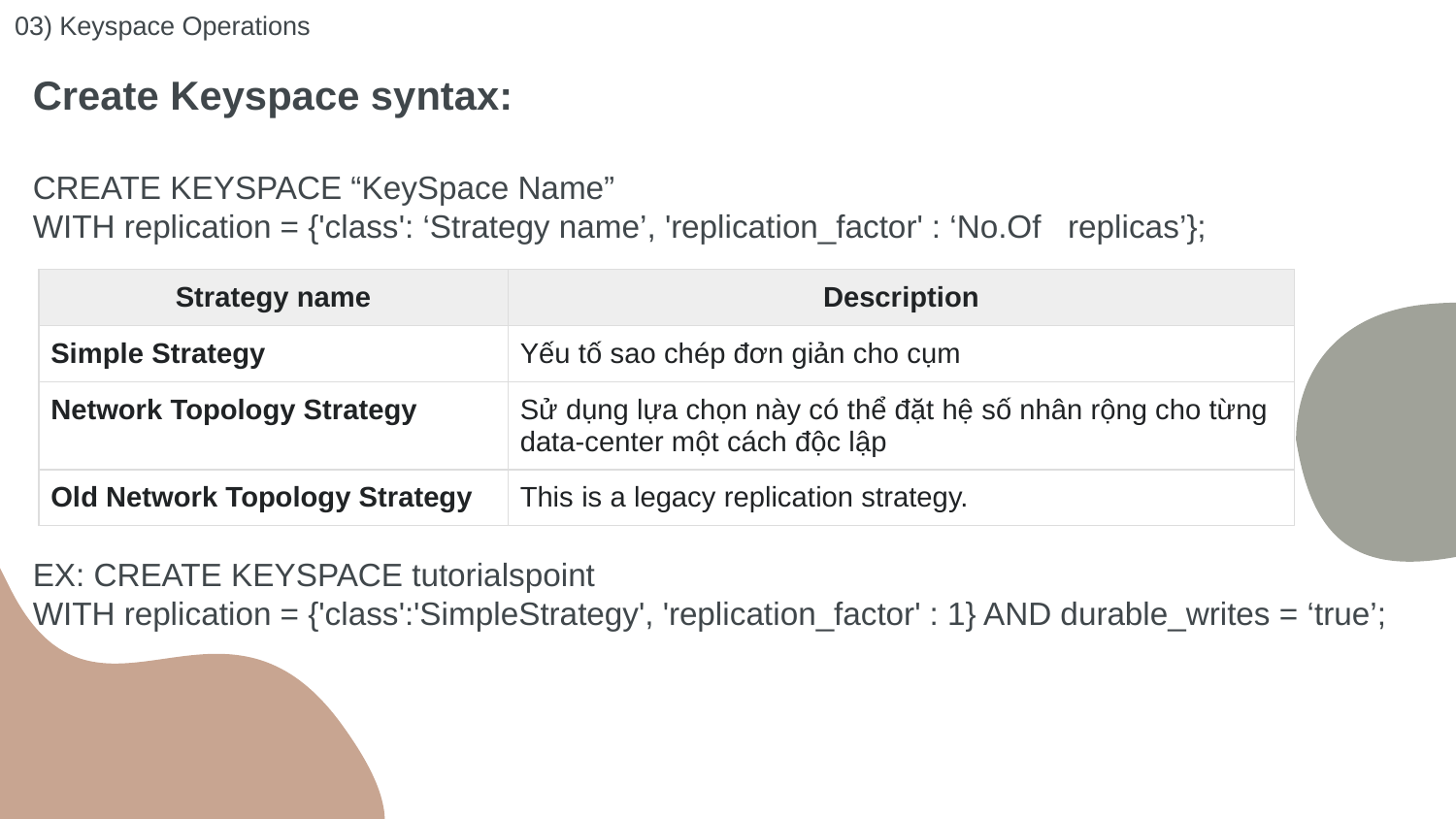

# 03) Keyspace Operations
Create Keyspace syntax:

CREATE KEYSPACE “KeySpace Name”
WITH replication = {'class': ‘Strategy name’, 'replication_factor' : ‘No.Of   replicas’};

EX: CREATE KEYSPACE tutorialspoint
WITH replication = {'class':'SimpleStrategy', 'replication_factor' : 1} AND durable_writes = ‘true’;
| Strategy name | Description |
| --- | --- |
| Simple Strategy | Yếu tố sao chép đơn giản cho cụm |
| Network Topology Strategy | Sử dụng lựa chọn này có thể đặt hệ số nhân rộng cho từng data-center một cách độc lập |
| Old Network Topology Strategy | This is a legacy replication strategy. |